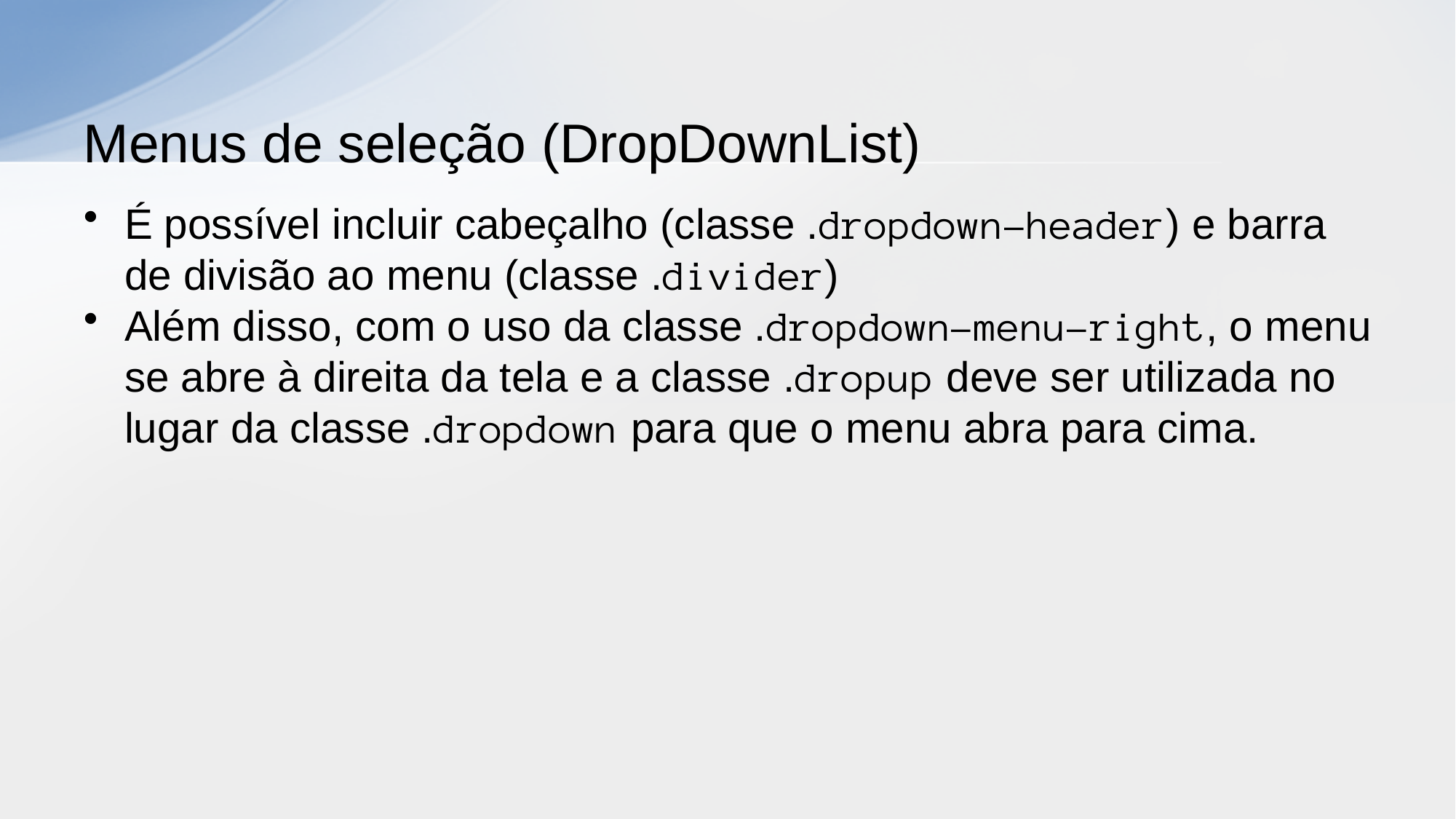

# Menus de seleção (DropDownList)
É possível incluir cabeçalho (classe .dropdown-header) e barra de divisão ao menu (classe .divider)
Além disso, com o uso da classe .dropdown-menu-right, o menu se abre à direita da tela e a classe .dropup deve ser utilizada no lugar da classe .dropdown para que o menu abra para cima.